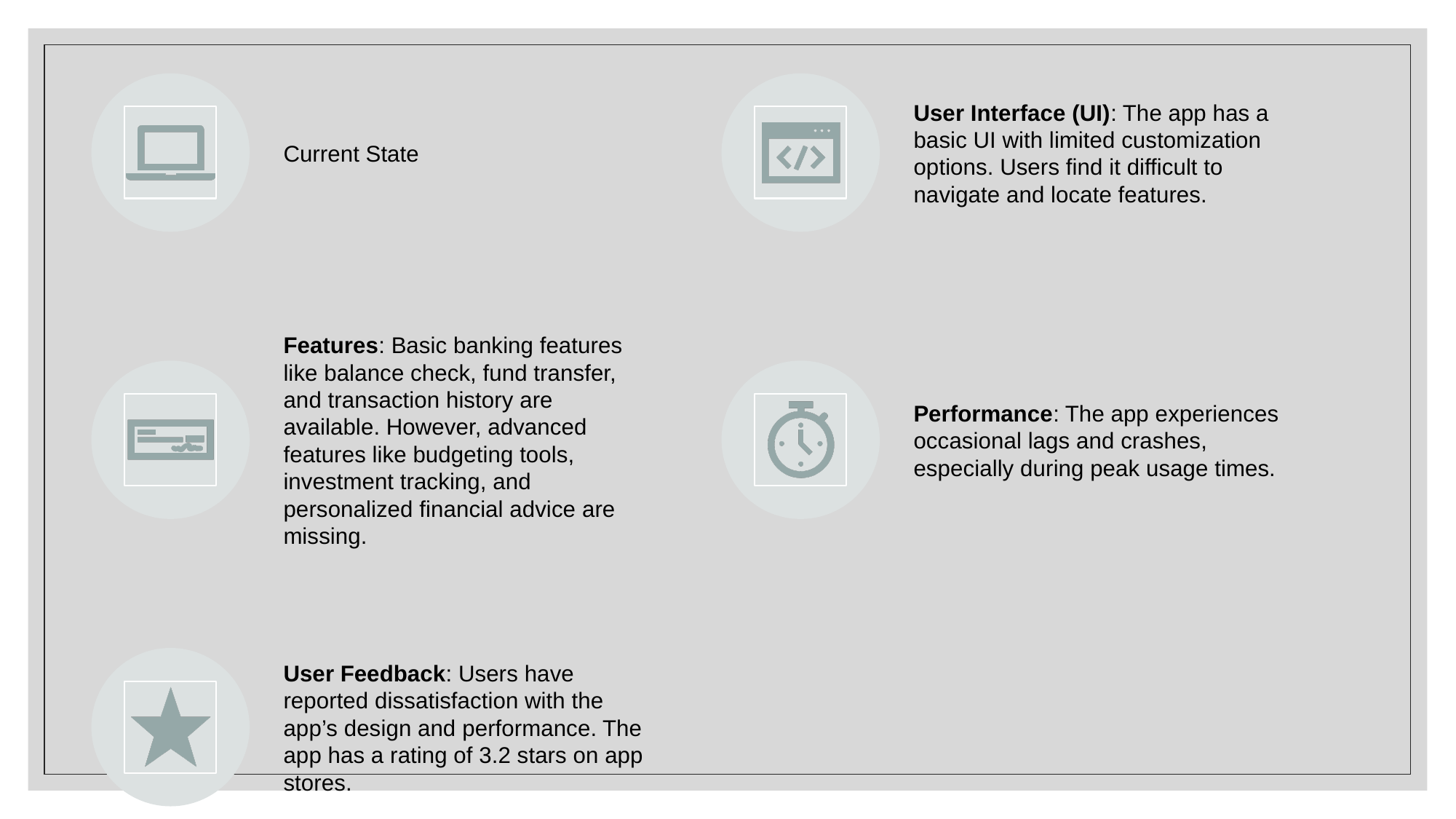

Current State
User Interface (UI): The app has a basic UI with limited customization options. Users find it difficult to navigate and locate features.
Features: Basic banking features like balance check, fund transfer, and transaction history are available. However, advanced features like budgeting tools, investment tracking, and personalized financial advice are missing.
Performance: The app experiences occasional lags and crashes, especially during peak usage times.
User Feedback: Users have reported dissatisfaction with the app’s design and performance. The app has a rating of 3.2 stars on app stores.